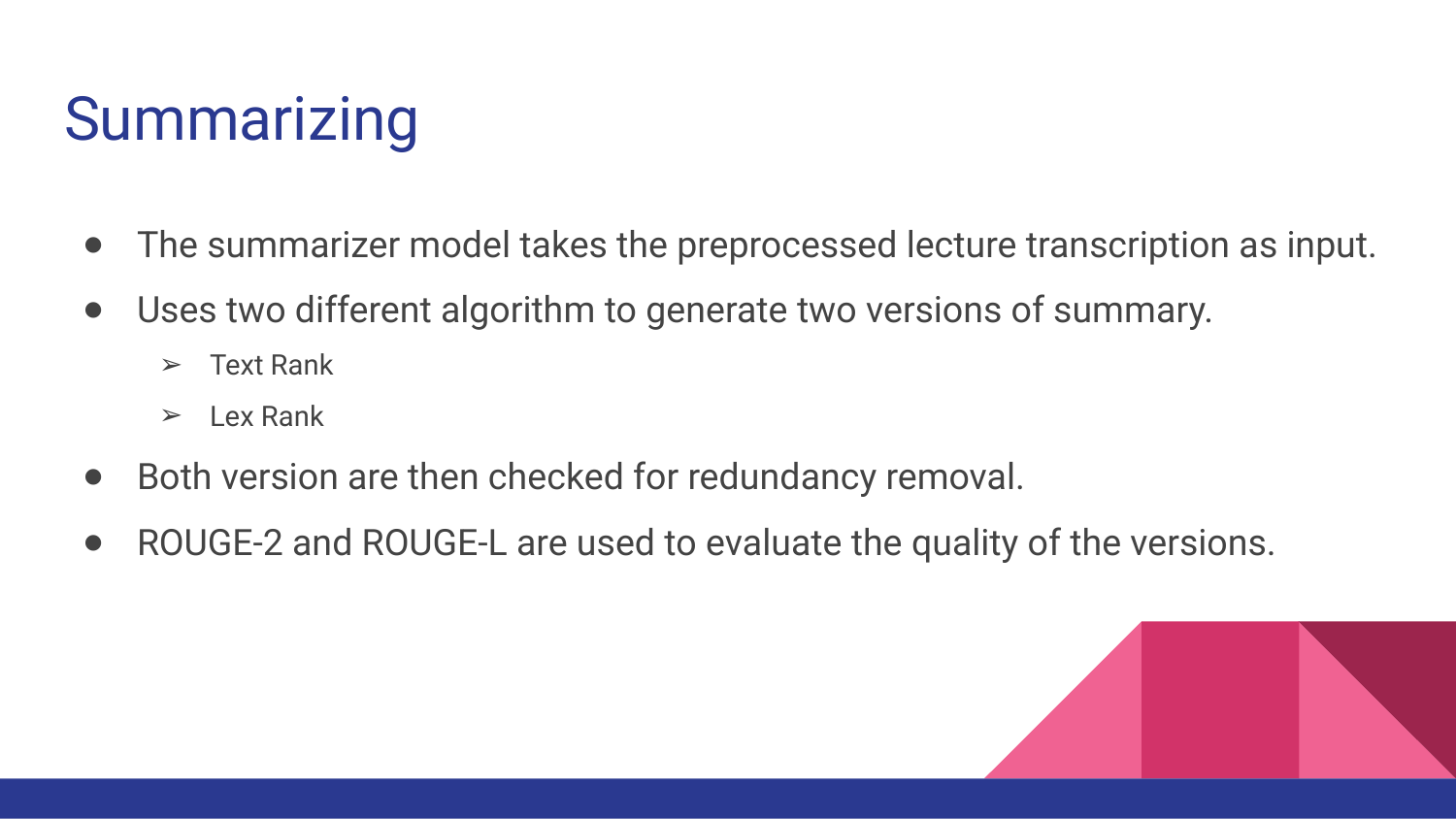

# Summarizing
The summarizer model takes the preprocessed lecture transcription as input.
Uses two different algorithm to generate two versions of summary.
Text Rank
Lex Rank
Both version are then checked for redundancy removal.
ROUGE-2 and ROUGE-L are used to evaluate the quality of the versions.